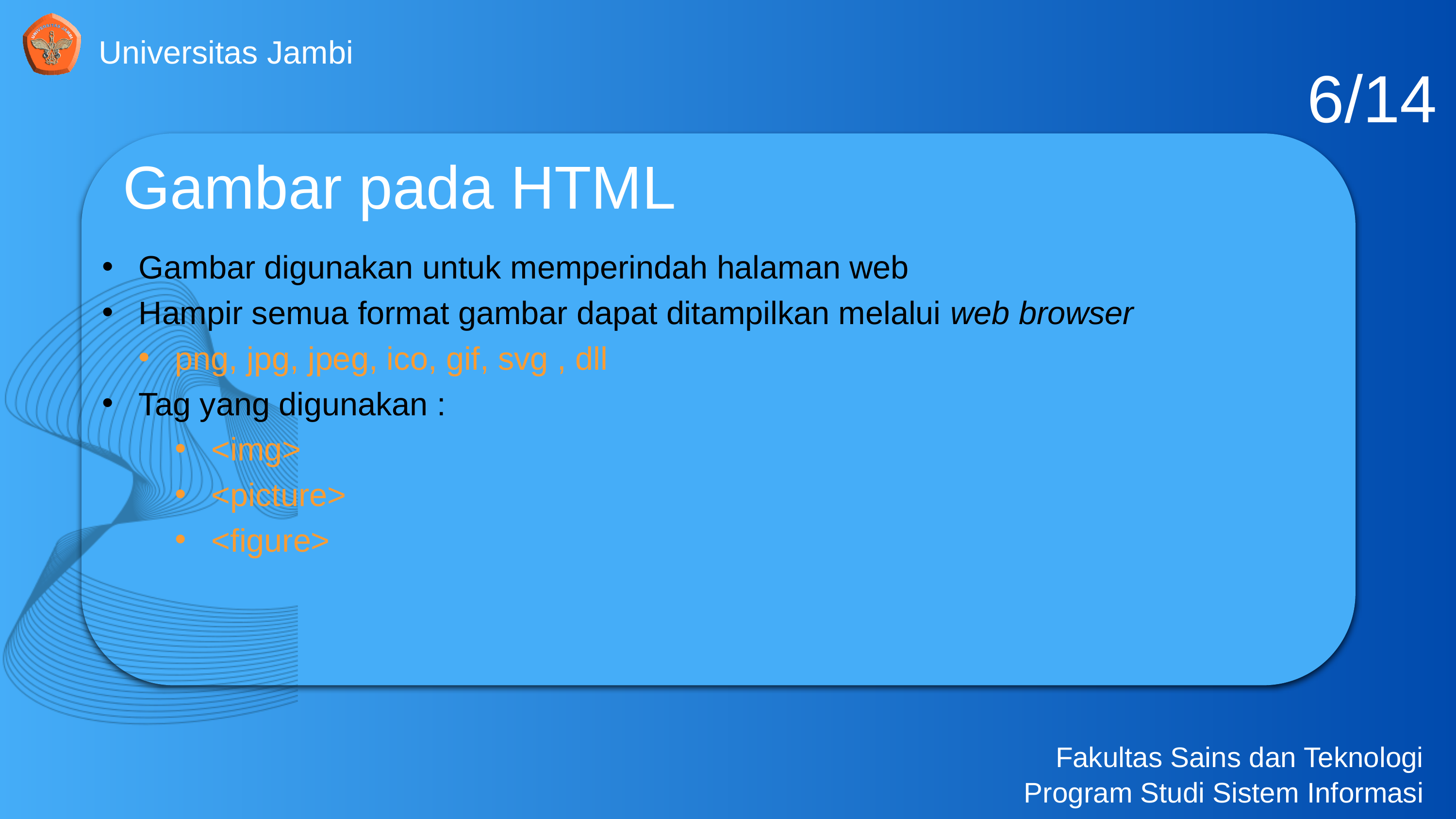

6/14

Universitas Jambi

Gambar pada HTML
Gambar digunakan untuk memperindah halaman web
Hampir semua format gambar dapat ditampilkan melalui web browser
png, jpg, jpeg, ico, gif, svg , dll
Tag yang digunakan :
<img>
<picture>
<figure>

Fakultas Sains dan Teknologi
Program Studi Sistem Informasi